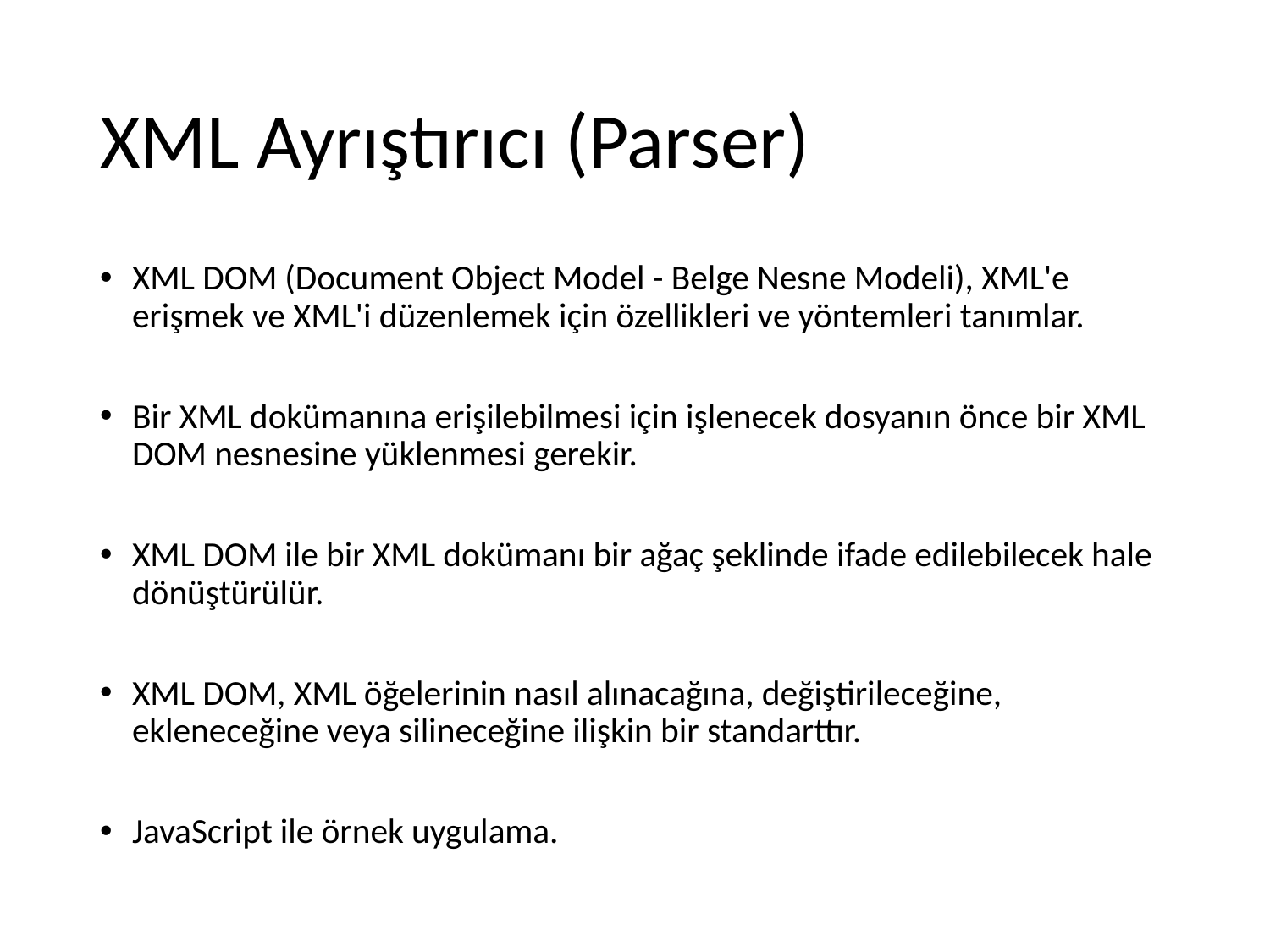

# XML Ayrıştırıcı (Parser)
XML DOM (Document Object Model - Belge Nesne Modeli), XML'e erişmek ve XML'i düzenlemek için özellikleri ve yöntemleri tanımlar.

Bir XML dokümanına erişilebilmesi için işlenecek dosyanın önce bir XML DOM nesnesine yüklenmesi gerekir.

XML DOM ile bir XML dokümanı bir ağaç şeklinde ifade edilebilecek hale dönüştürülür.

XML DOM, XML öğelerinin nasıl alınacağına, değiştirileceğine, ekleneceğine veya silineceğine ilişkin bir standarttır.

JavaScript ile örnek uygulama.